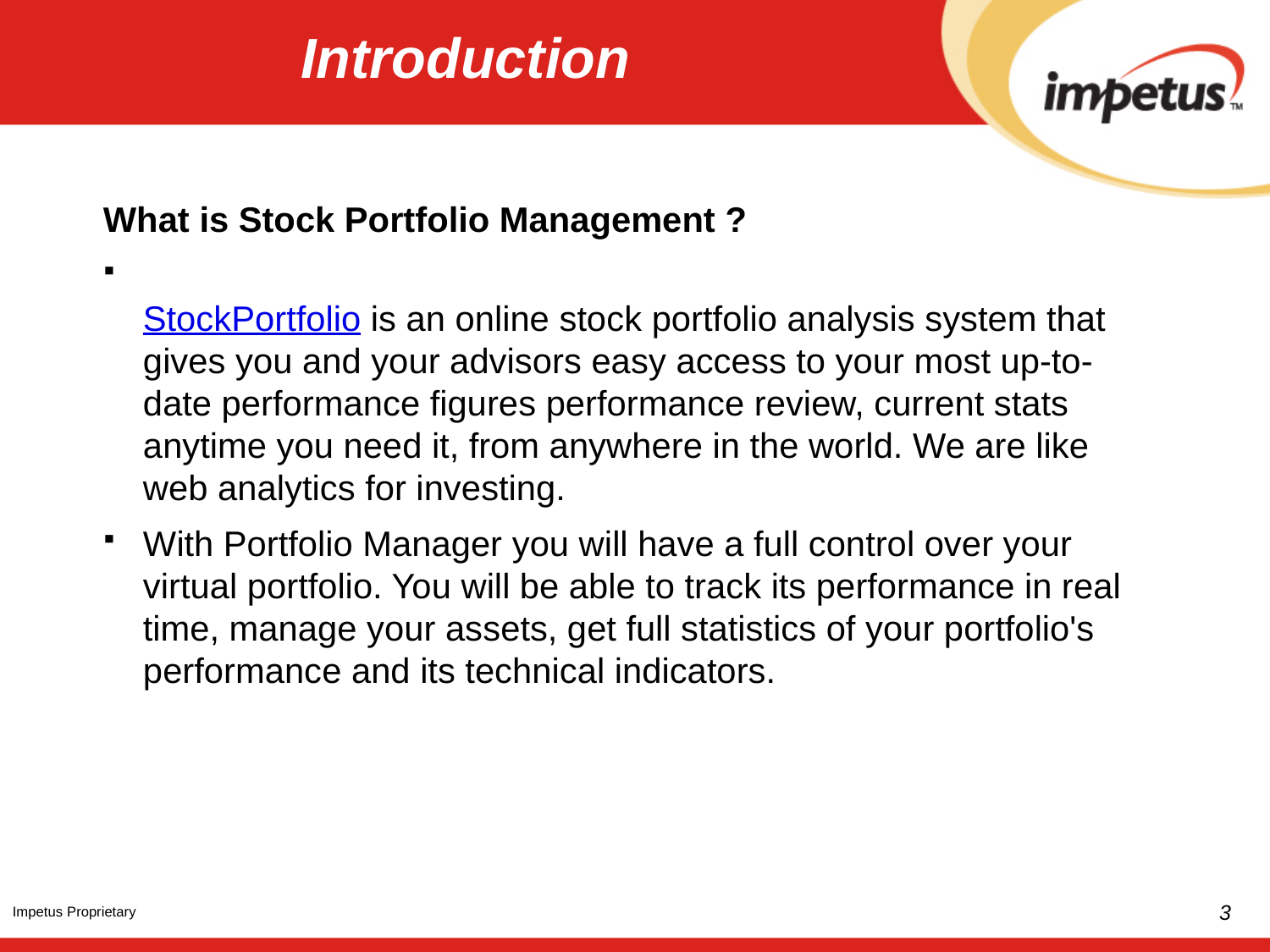

# Introduction
What is Stock Portfolio Management ?
StockPortfolio is an online stock portfolio analysis system that gives you and your advisors easy access to your most up-to-date performance figures performance review, current stats anytime you need it, from anywhere in the world. We are like web analytics for investing.
With Portfolio Manager you will have a full control over your virtual portfolio. You will be able to track its performance in real time, manage your assets, get full statistics of your portfolio's performance and its technical indicators.

3
Impetus Proprietary